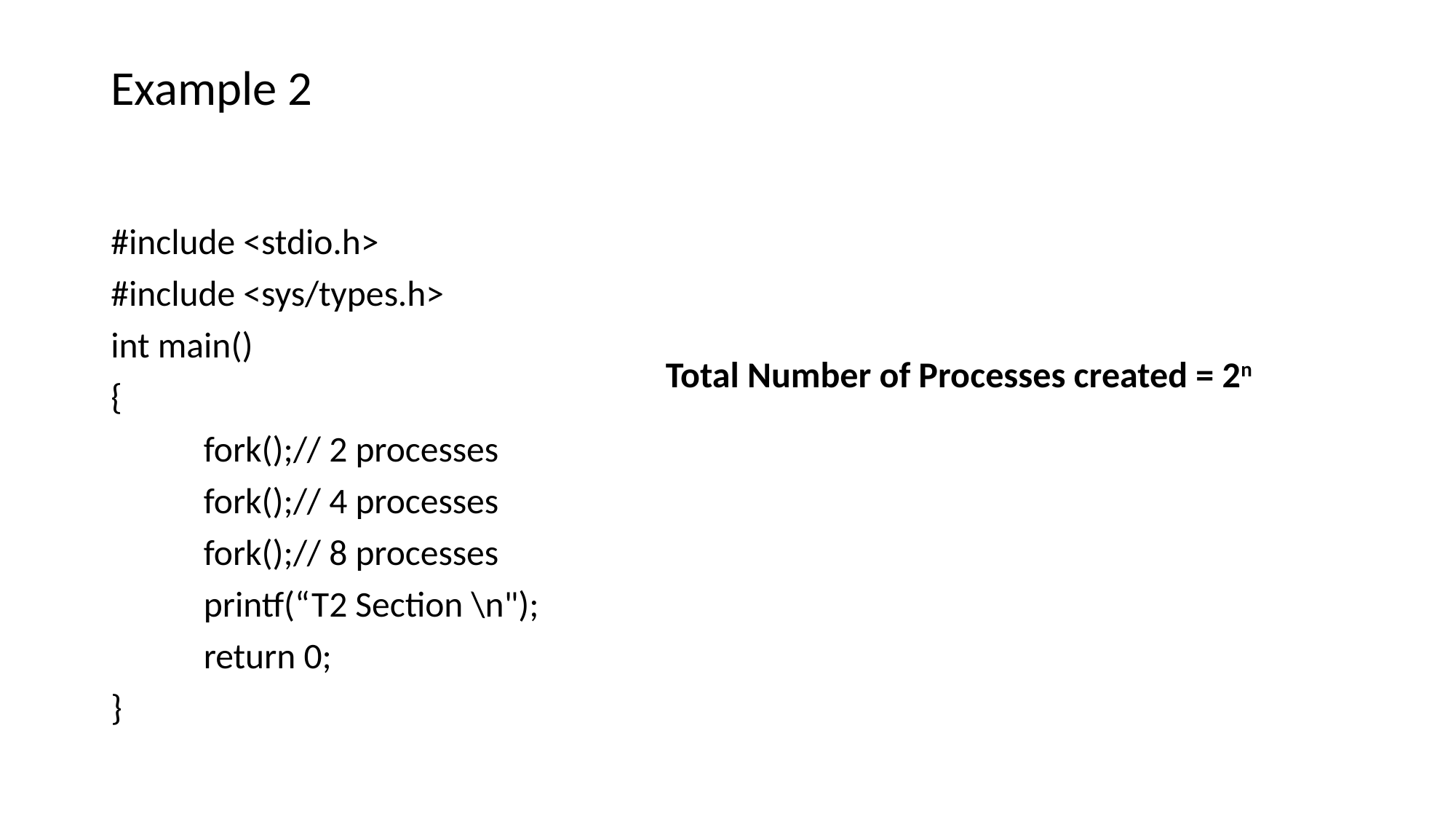

Example 2
#include <stdio.h>
#include <sys/types.h>
int main()
{
	fork();// 2 processes
	fork();// 4 processes
	fork();// 8 processes
	printf(“T2 Section \n");
	return 0;
}

Total Number of Processes created = 2n